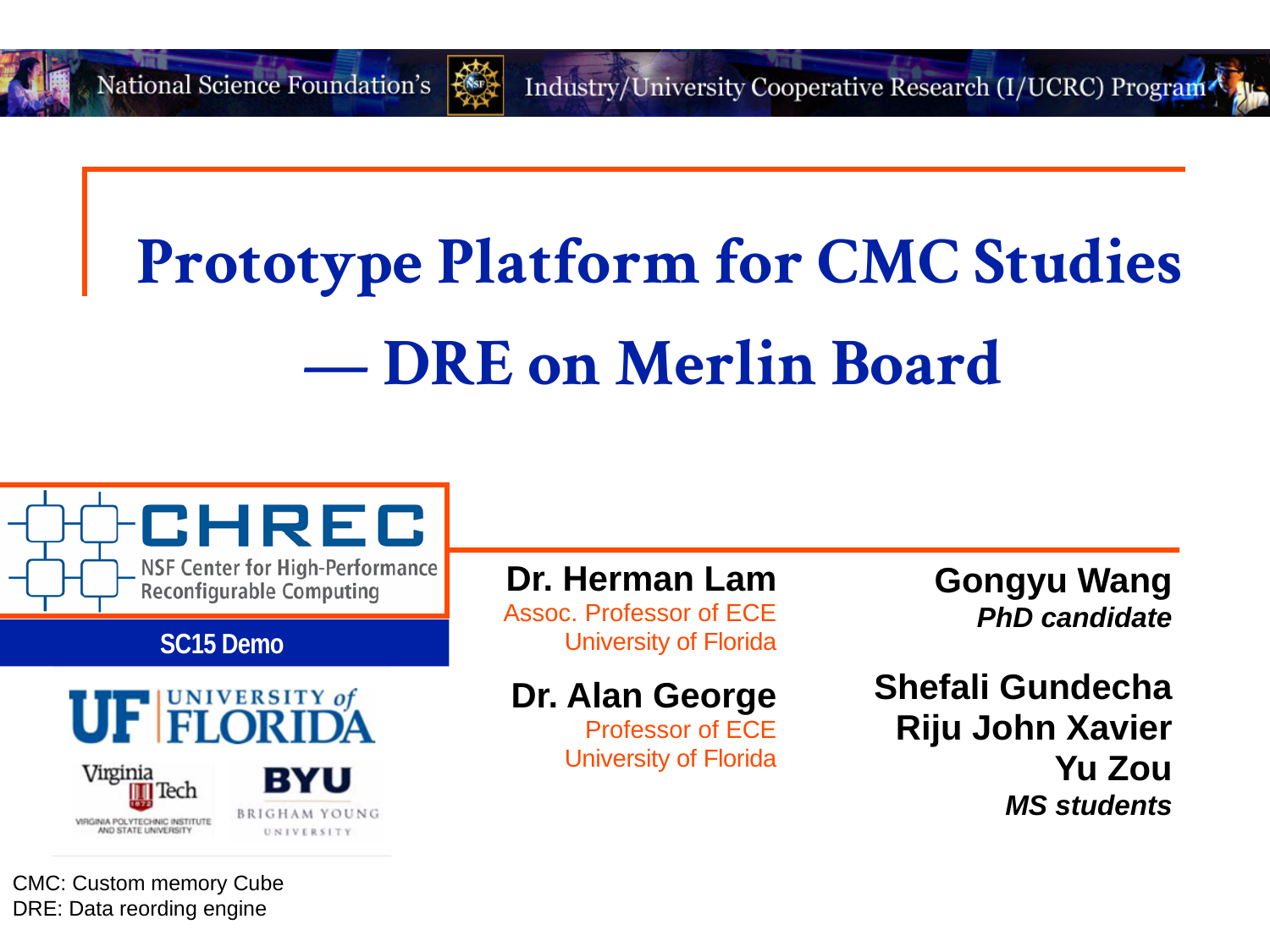

# Prototype Platform for CMC Studies — DRE on Merlin Board
Gongyu Wang
PhD candidate

Shefali Gundecha
Riju John Xavier
Yu Zou
MS students

Dr. Herman Lam
 Assoc. Professor of ECE
University of Florida

Dr. Alan George
Professor of ECE
University of Florida

CMC: Custom memory Cube
DRE: Data reording engine